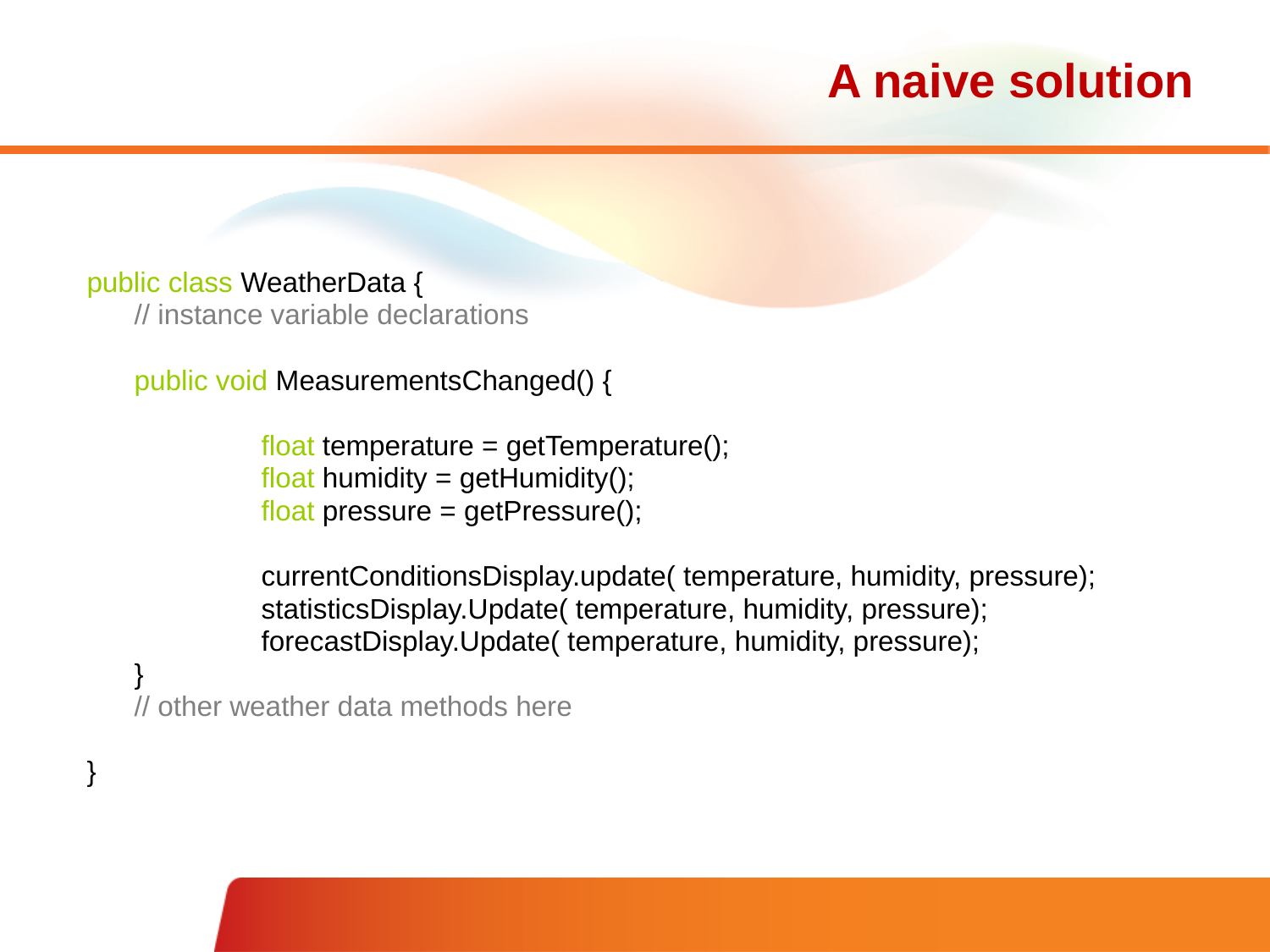

# A naive solution
public class WeatherData {
	// instance variable declarations

	public void MeasurementsChanged() {

		float temperature = getTemperature();
		float humidity = getHumidity();
		float pressure = getPressure();

		currentConditionsDisplay.update( temperature, humidity, pressure);
		statisticsDisplay.Update( temperature, humidity, pressure);
		forecastDisplay.Update( temperature, humidity, pressure);
	}
	// other weather data methods here

}